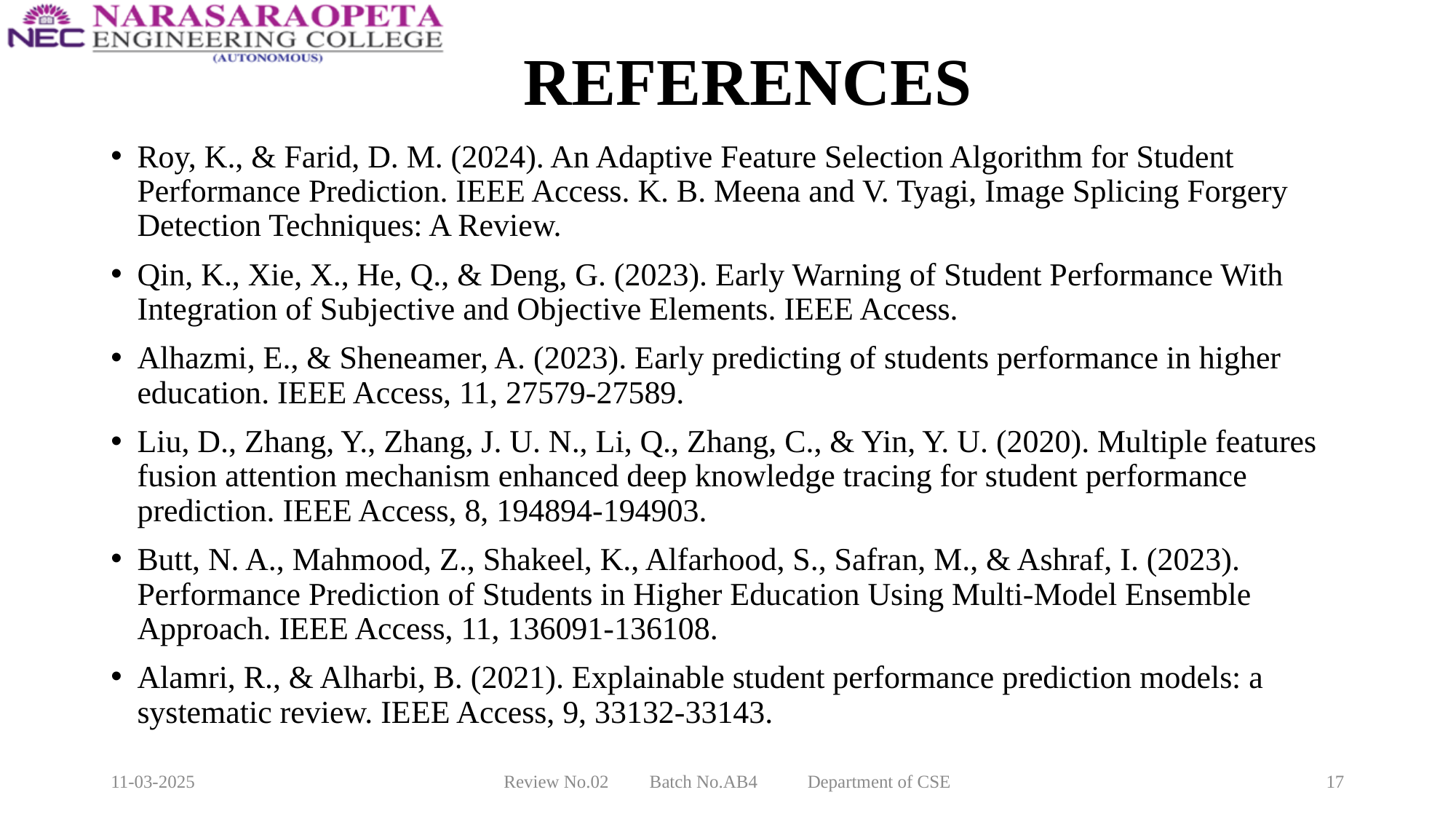

# REFERENCES
Roy, K., & Farid, D. M. (2024). An Adaptive Feature Selection Algorithm for Student Performance Prediction. IEEE Access. K. B. Meena and V. Tyagi, Image Splicing Forgery Detection Techniques: A Review.
Qin, K., Xie, X., He, Q., & Deng, G. (2023). Early Warning of Student Performance With Integration of Subjective and Objective Elements. IEEE Access.
Alhazmi, E., & Sheneamer, A. (2023). Early predicting of students performance in higher education. IEEE Access, 11, 27579-27589.
Liu, D., Zhang, Y., Zhang, J. U. N., Li, Q., Zhang, C., & Yin, Y. U. (2020). Multiple features fusion attention mechanism enhanced deep knowledge tracing for student performance prediction. IEEE Access, 8, 194894-194903.
Butt, N. A., Mahmood, Z., Shakeel, K., Alfarhood, S., Safran, M., & Ashraf, I. (2023). Performance Prediction of Students in Higher Education Using Multi-Model Ensemble Approach. IEEE Access, 11, 136091-136108.
Alamri, R., & Alharbi, B. (2021). Explainable student performance prediction models: a systematic review. IEEE Access, 9, 33132-33143.

11-03-2025
Review No.02         Batch No.AB4           Department of CSE
17